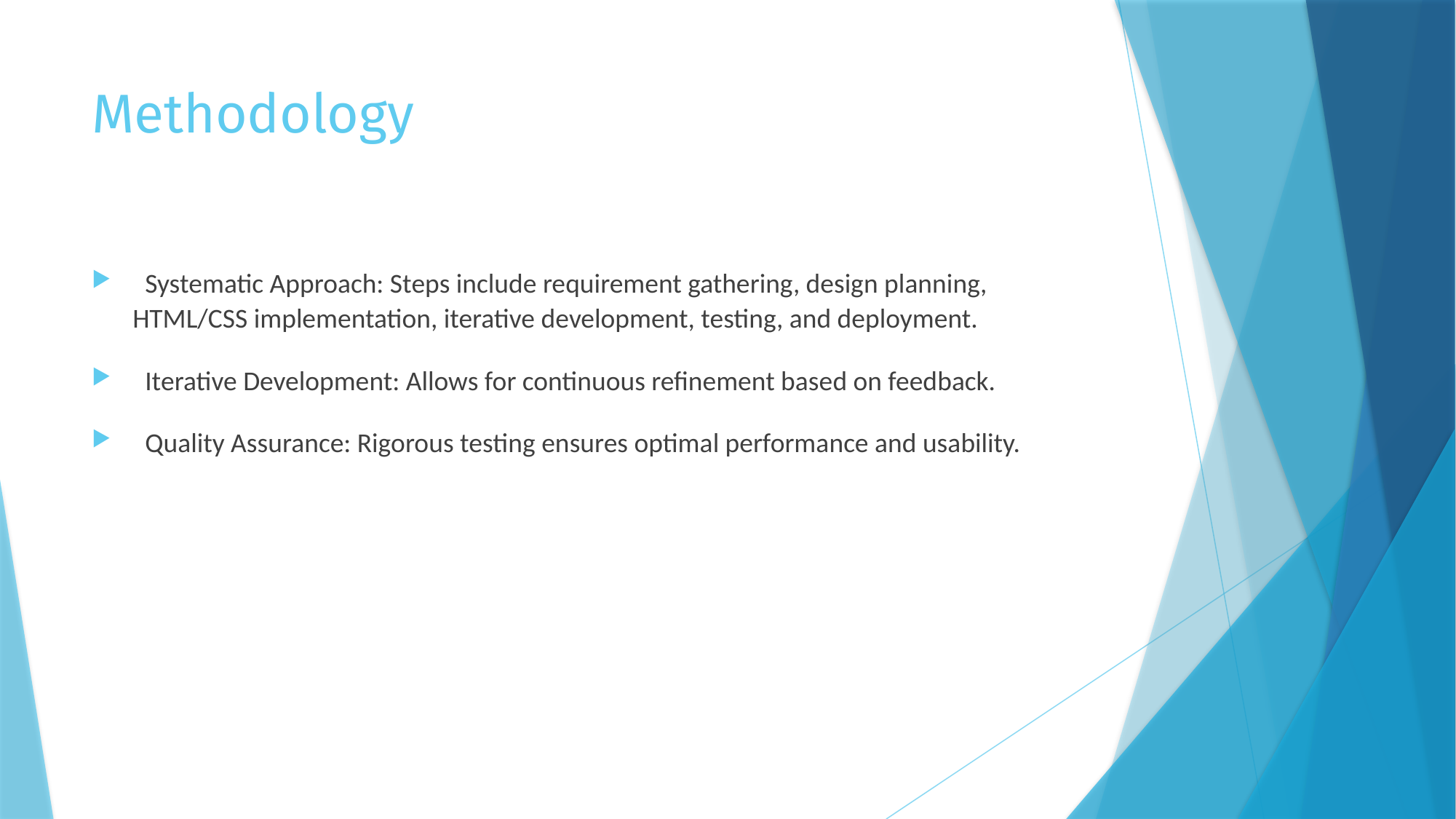

# Methodology
  Systematic Approach: Steps include requirement gathering, design planning, HTML/CSS implementation, iterative development, testing, and deployment.
  Iterative Development: Allows for continuous refinement based on feedback.
  Quality Assurance: Rigorous testing ensures optimal performance and usability.